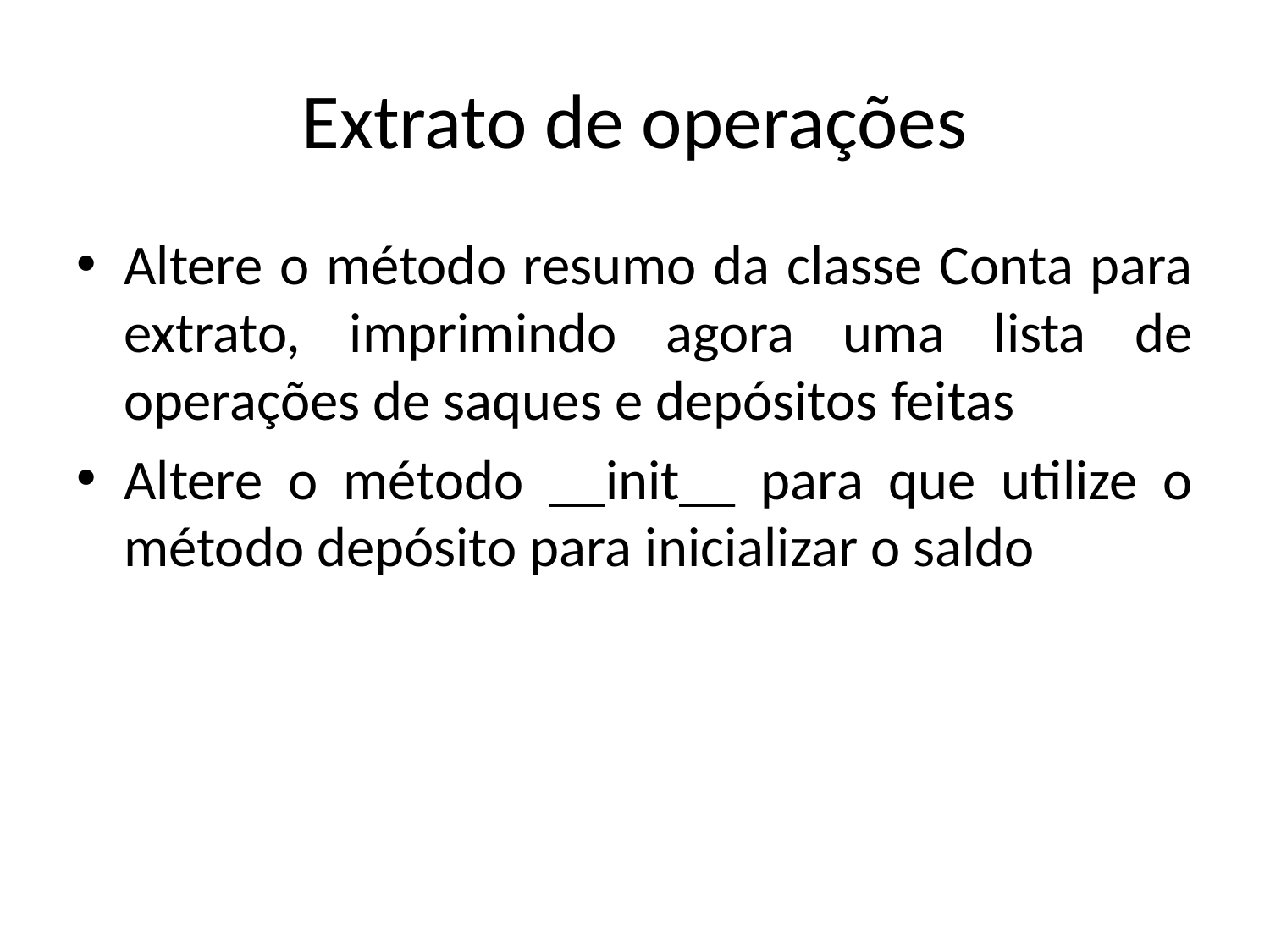

# Extrato de operações
Altere o método resumo da classe Conta para extrato, imprimindo agora uma lista de operações de saques e depósitos feitas
Altere o método __init__ para que utilize o método depósito para inicializar o saldo